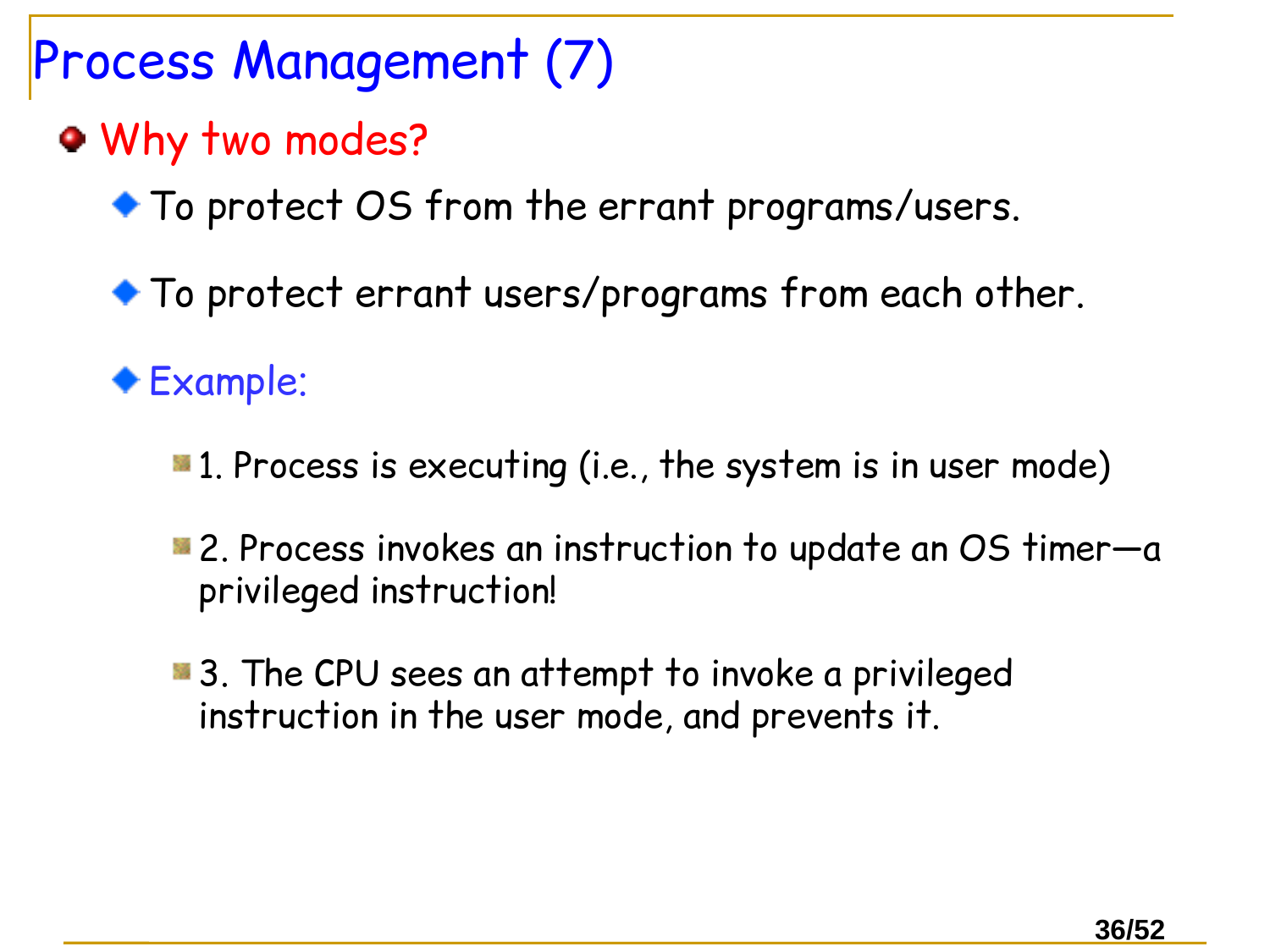

# Process Management (7)
Why two modes?

To protect OS from the errant programs/users.

To protect errant users/programs from each other.

Example:

1. Process is executing (i.e., the system is in user mode)

2. Process invokes an instruction to update an OS timer—a privileged instruction!

3. The CPU sees an attempt to invoke a privileged instruction in the user mode, and prevents it.